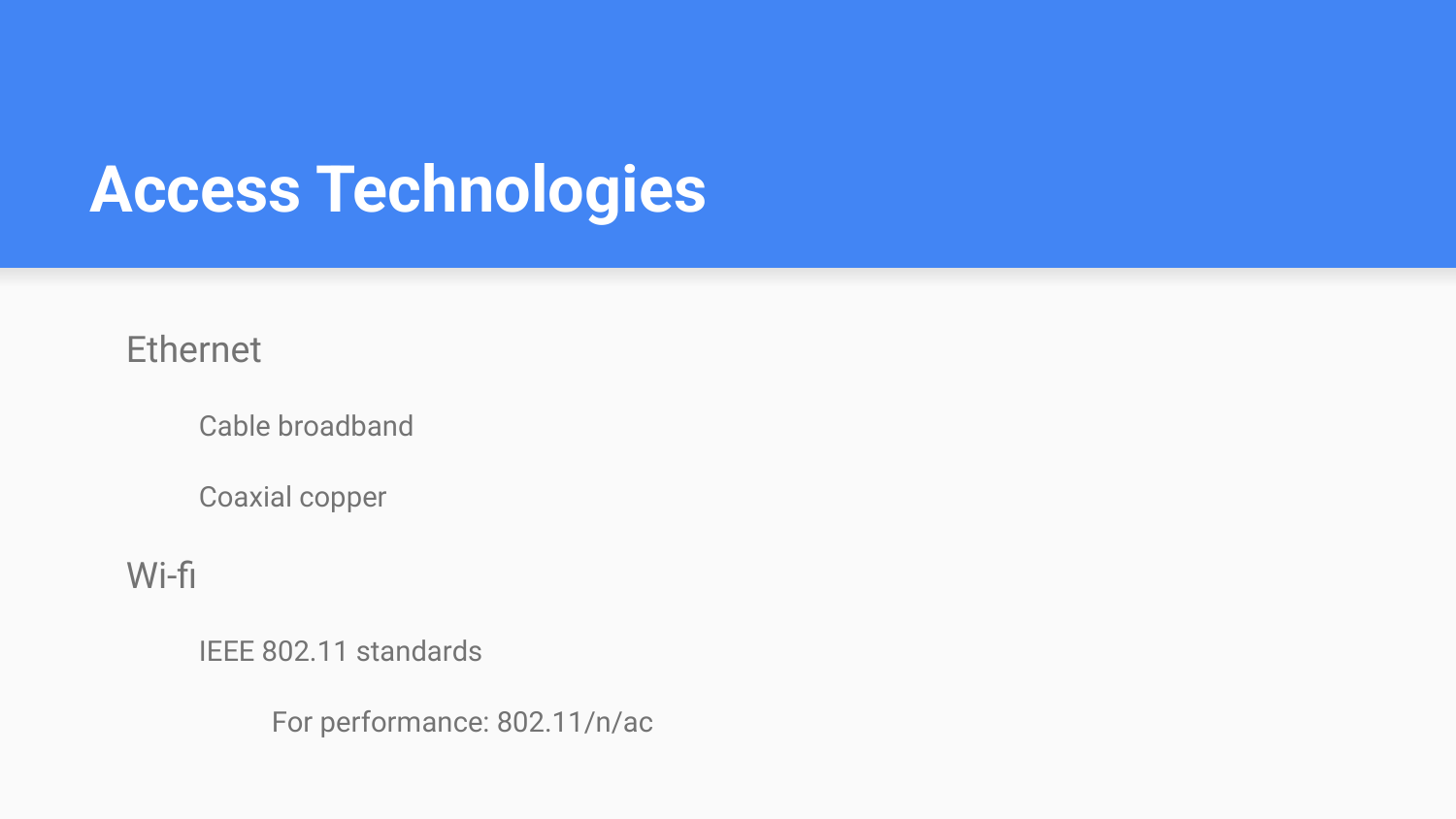

# Access Technologies
Ethernet
Cable broadband
Coaxial copper
Wi-fi
IEEE 802.11 standards
For performance: 802.11/n/ac